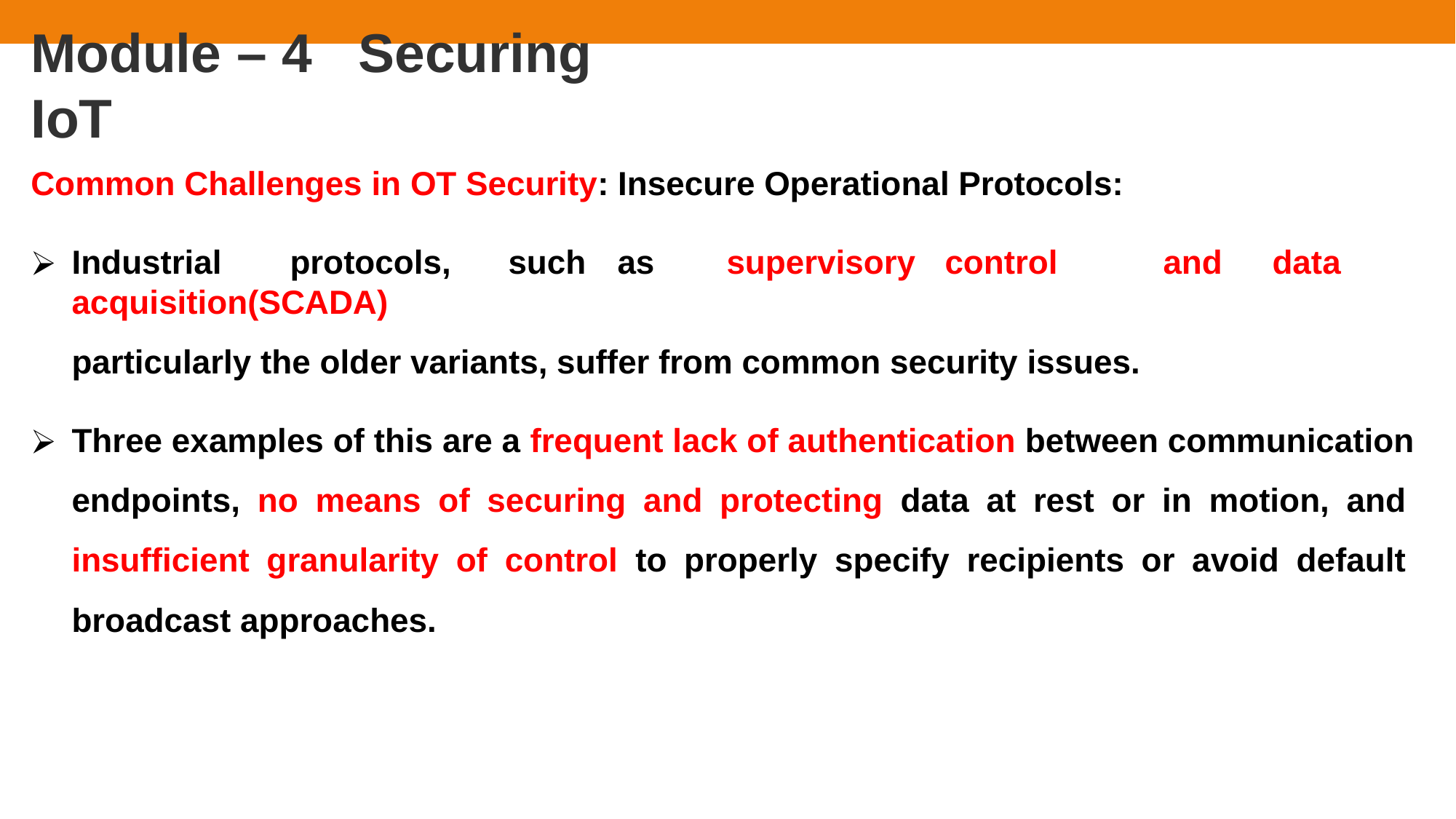

# Module – 4	Securing IoT
Common Challenges in OT Security: Insecure Operational Protocols:
Industrial	protocols,	such	as	supervisory	control	and	data	acquisition(SCADA)
particularly the older variants, suffer from common security issues.
Three examples of this are a frequent lack of authentication between communication  endpoints, no means of securing and protecting data at rest or in motion, and  insufficient granularity of control to properly specify recipients or avoid default  broadcast approaches.